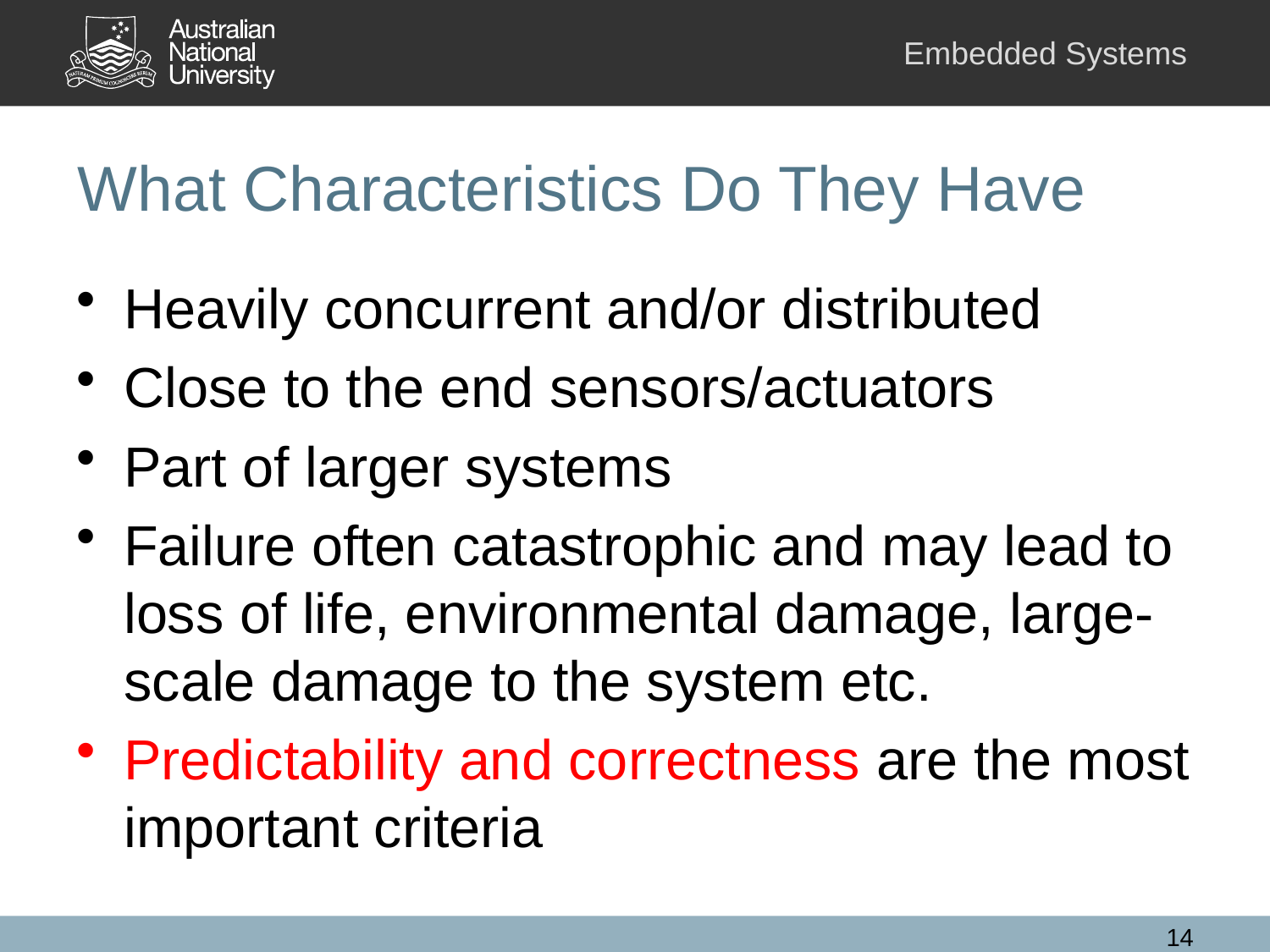

# What Characteristics Do They Have
Heavily concurrent and/or distributed
Close to the end sensors/actuators
Part of larger systems
Failure often catastrophic and may lead to loss of life, environmental damage, large-scale damage to the system etc.
Predictability and correctness are the most important criteria
14